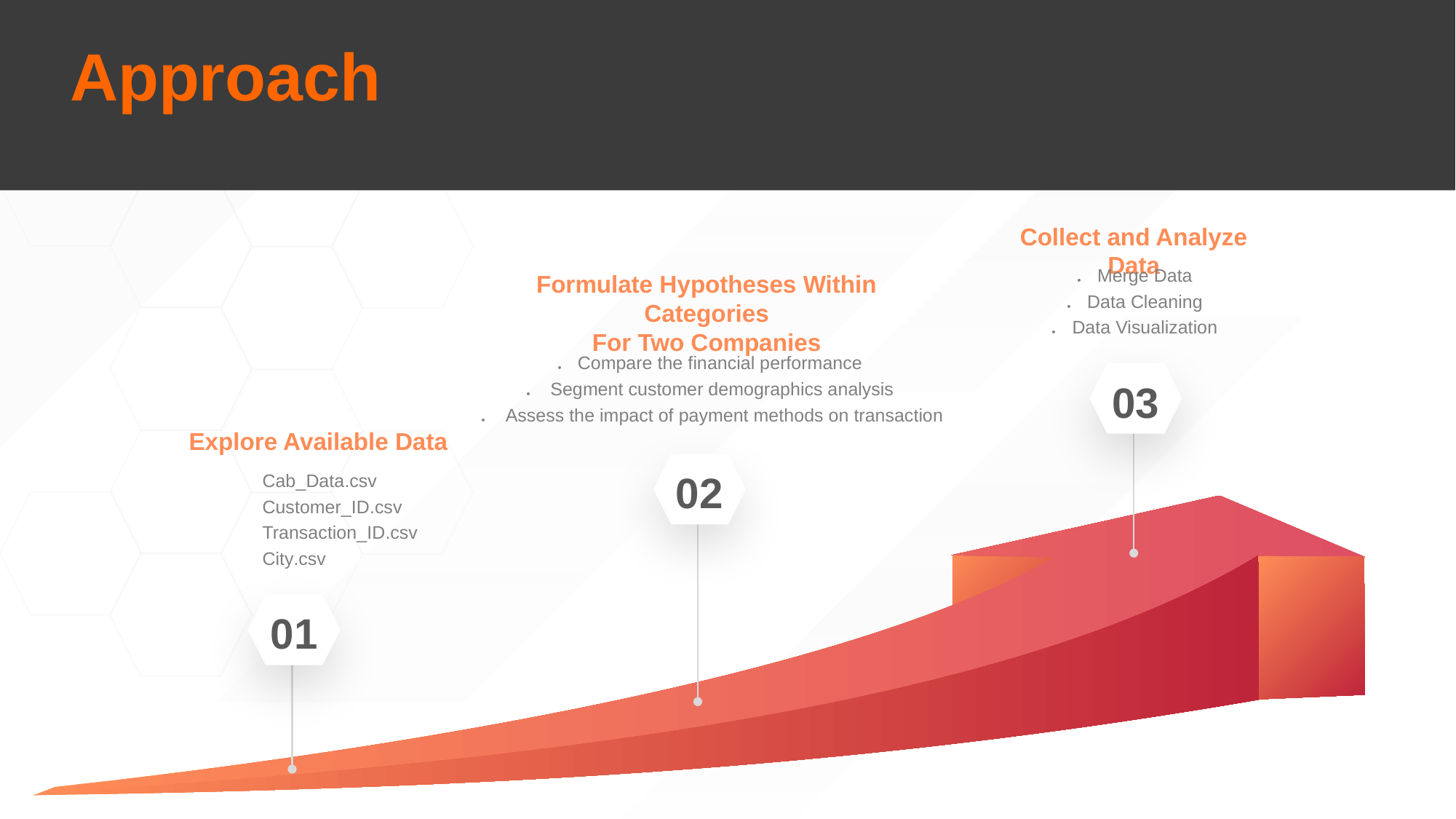

Approach
Collect and Analyze Data
．Merge Data
．Data Cleaning
．Data Visualization
Formulate Hypotheses Within Categories
For Two Companies
．Compare the financial performance
． Segment customer demographics analysis
． Assess the impact of payment methods on transaction

03
Explore Available Data
Cab_Data.csv
Customer_ID.csv
Transaction_ID.csv
City.csv

02

01